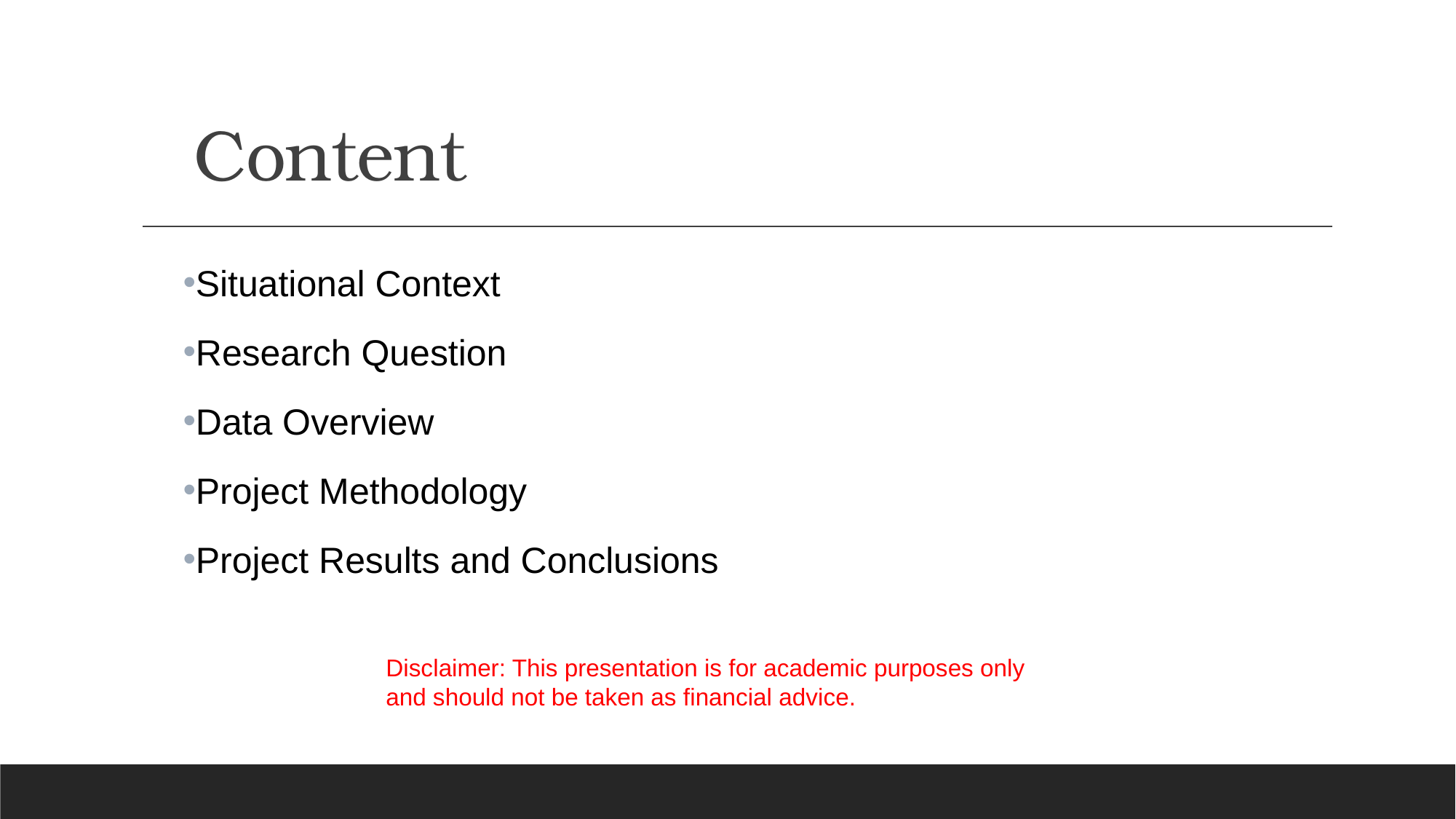

# Content
Situational Context
Research Question
Data Overview
Project Methodology
Project Results and Conclusions
Disclaimer: This presentation is for academic purposes only and should not be taken as financial advice.